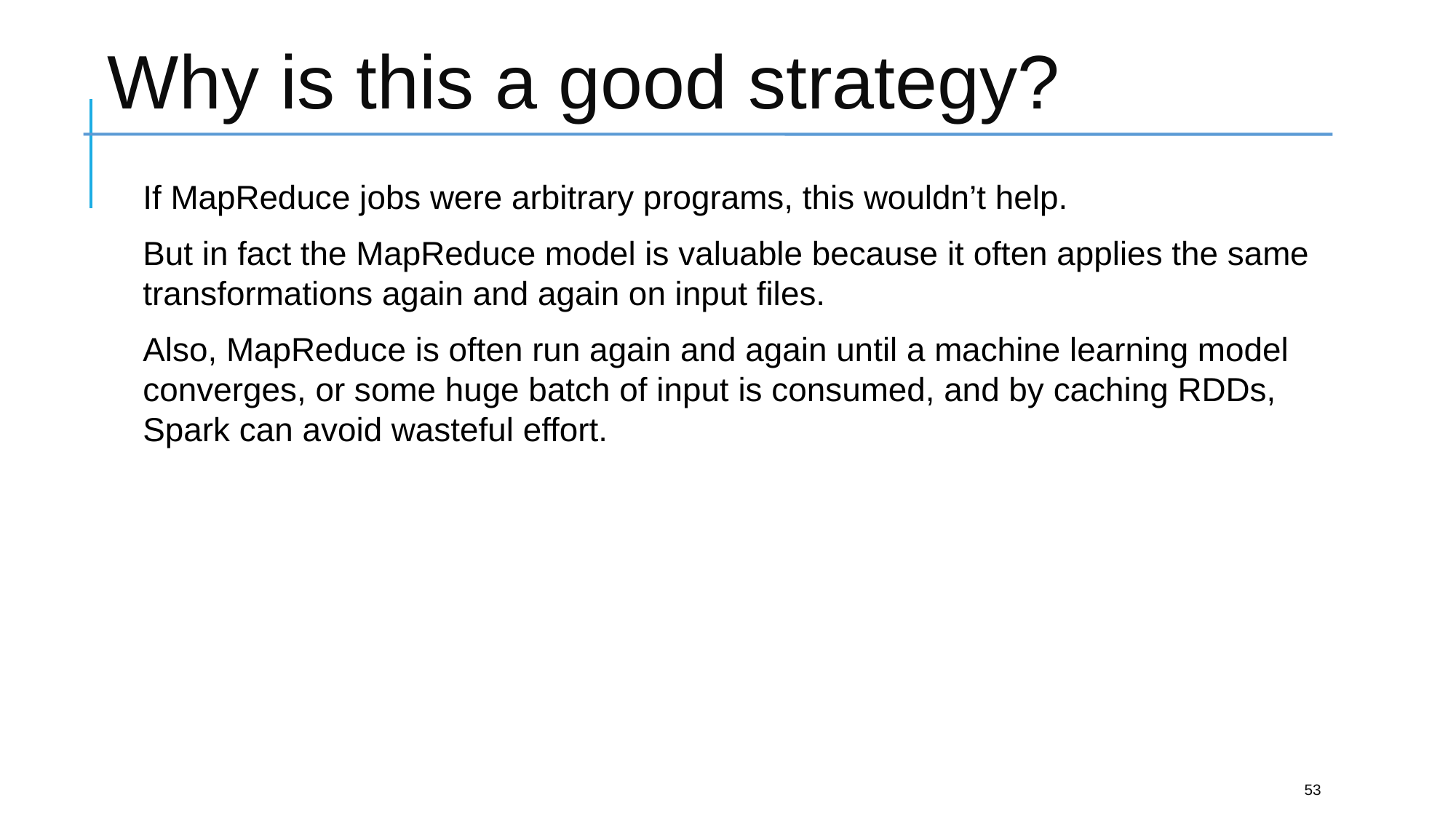

# Why is this a good strategy?

If MapReduce jobs were arbitrary programs, this wouldn’t help.
But in fact the MapReduce model is valuable because it often applies the same transformations again and again on input files.
Also, MapReduce is often run again and again until a machine learning model converges, or some huge batch of input is consumed, and by caching RDDs, Spark can avoid wasteful effort.
53